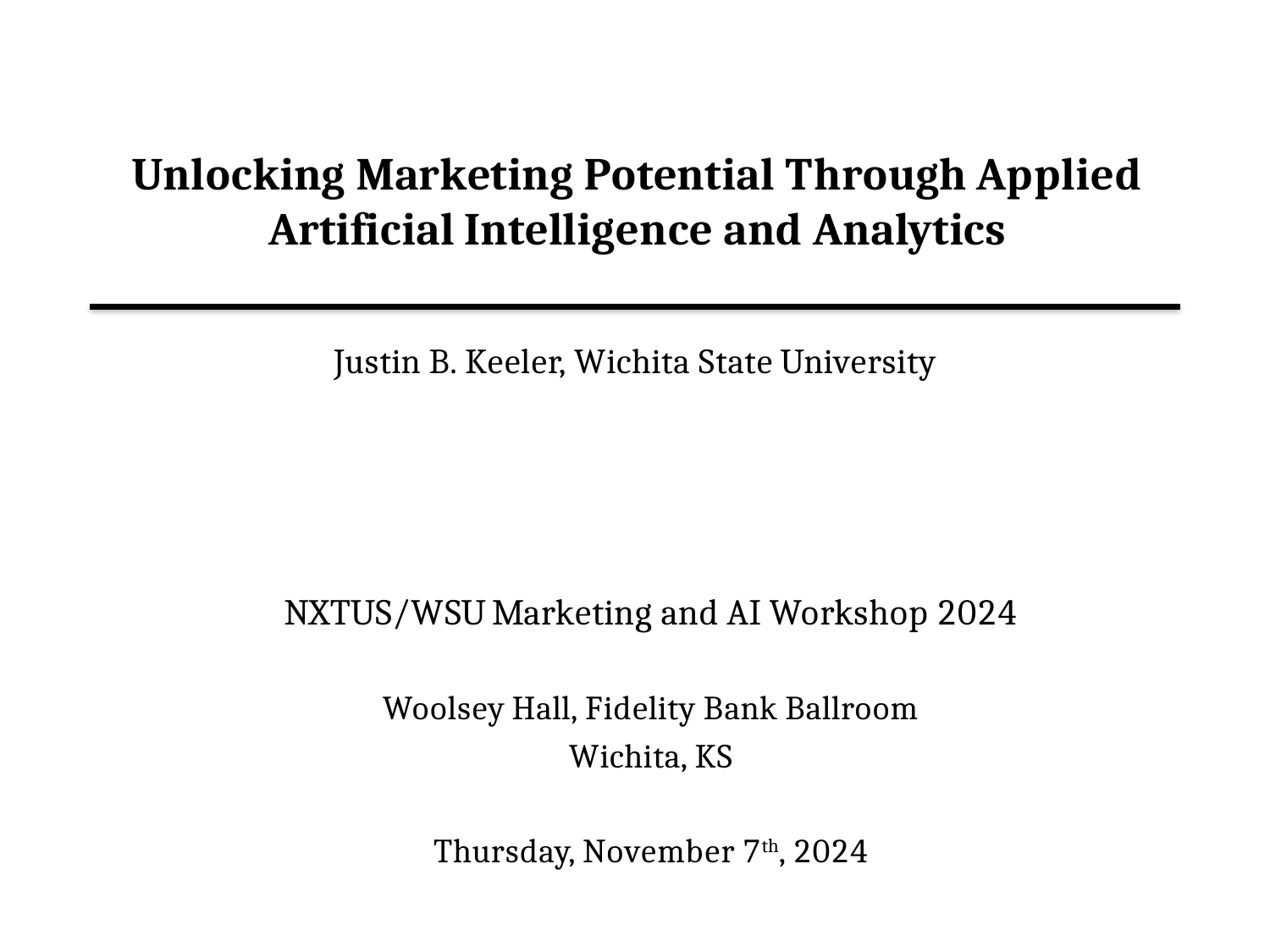

# Unlocking Marketing Potential Through Applied Artificial Intelligence and Analytics
Justin B. Keeler, Wichita State University
NXTUS/WSU Marketing and AI Workshop 2024

Woolsey Hall, Fidelity Bank Ballroom
Wichita, KS

Thursday, November 7th, 2024